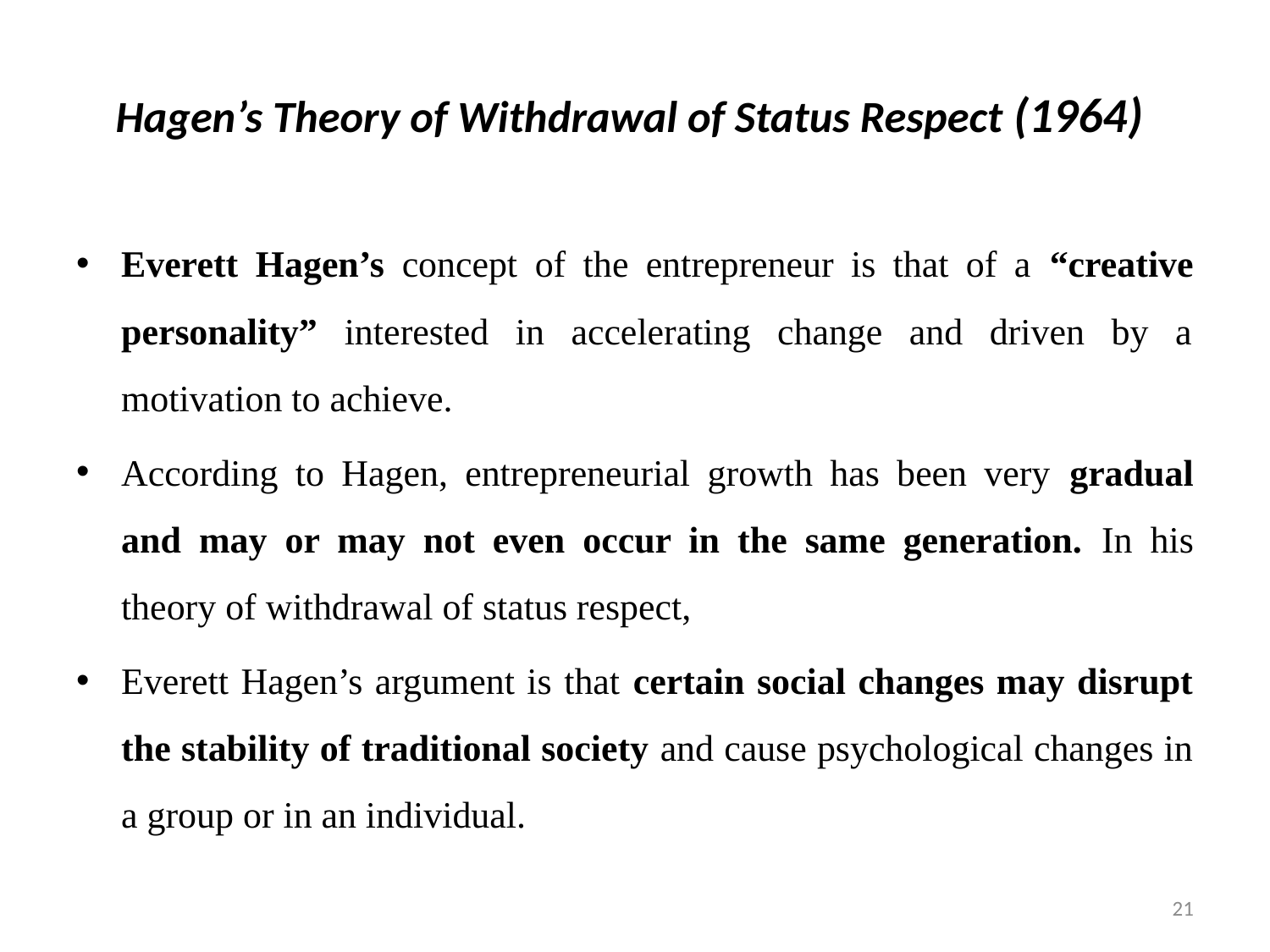

# Hagen’s Theory of Withdrawal of Status Respect (1964)
Everett Hagen’s concept of the entrepreneur is that of a “creative personality” interested in accelerating change and driven by a motivation to achieve.
According to Hagen, entrepreneurial growth has been very gradual and may or may not even occur in the same generation. In his theory of withdrawal of status respect,
Everett Hagen’s argument is that certain social changes may disrupt the stability of traditional society and cause psychological changes in a group or in an individual.
21